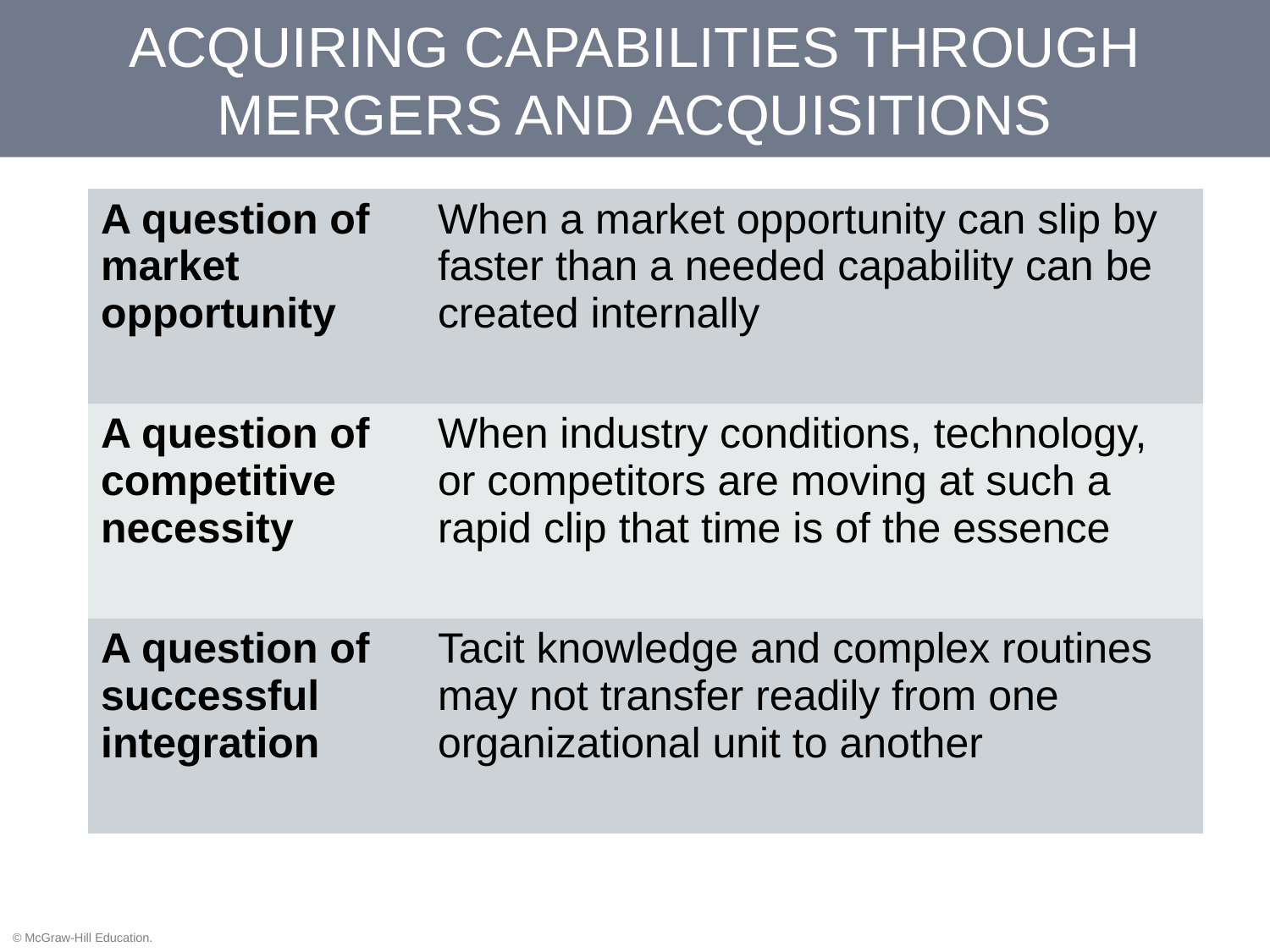

# ACQUIRING CAPABILITIES THROUGH MERGERS AND ACQUISITIONS
| A question of market opportunity | When a market opportunity can slip by faster than a needed capability can be created internally |
| --- | --- |
| A question of competitive necessity | When industry conditions, technology, or competitors are moving at such a rapid clip that time is of the essence |
| A question of successful integration | Tacit knowledge and complex routines may not transfer readily from one organizational unit to another |